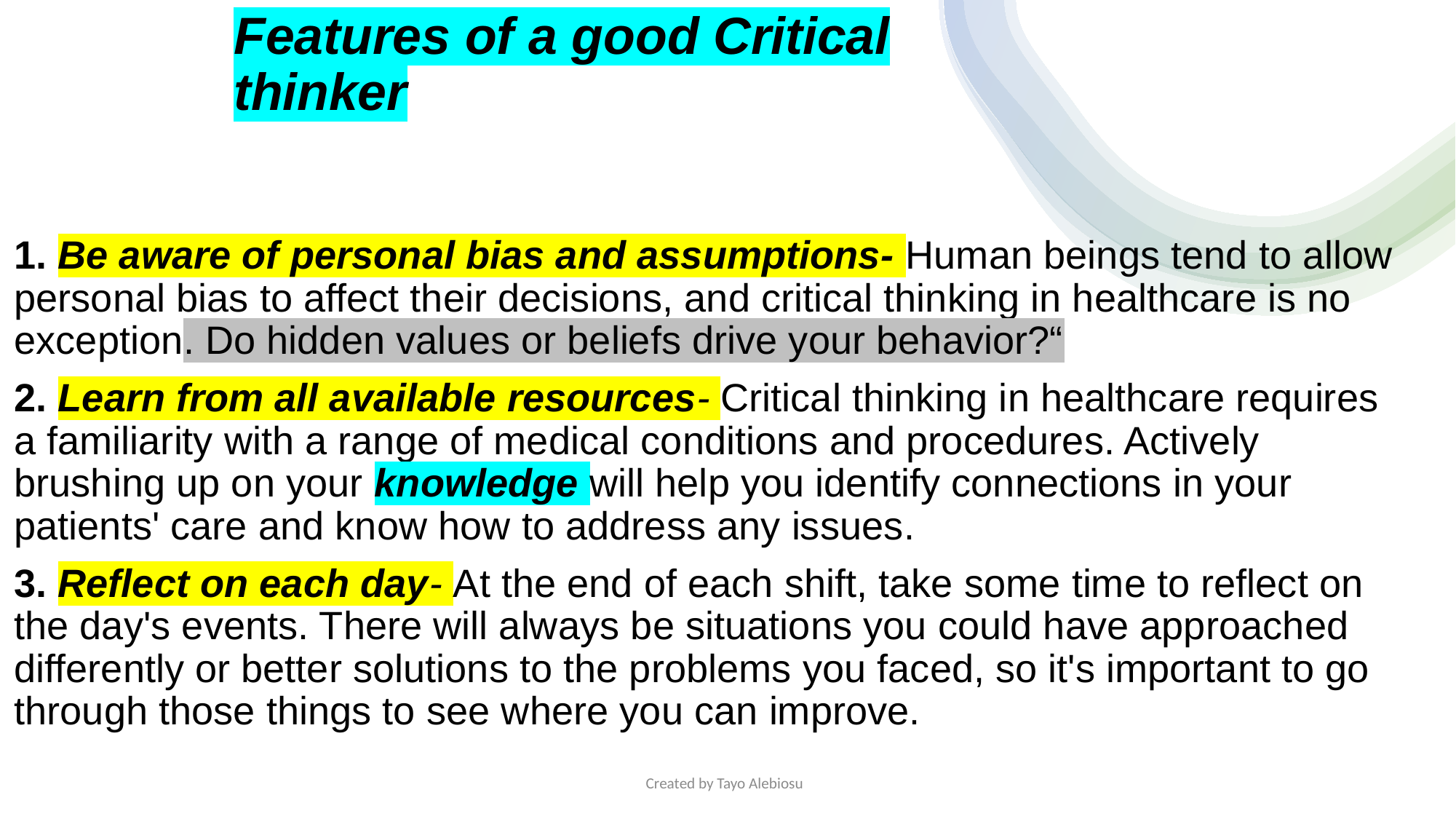

# Features of a good Critical thinker
1. Be aware of personal bias and assumptions- Human beings tend to allow personal bias to affect their decisions, and critical thinking in healthcare is no exception. Do hidden values or beliefs drive your behavior?“
2. Learn from all available resources- Critical thinking in healthcare requires a familiarity with a range of medical conditions and procedures. Actively brushing up on your knowledge will help you identify connections in your patients' care and know how to address any issues.
3. Reflect on each day- At the end of each shift, take some time to reflect on the day's events. There will always be situations you could have approached differently or better solutions to the problems you faced, so it's important to go through those things to see where you can improve.
Created by Tayo Alebiosu